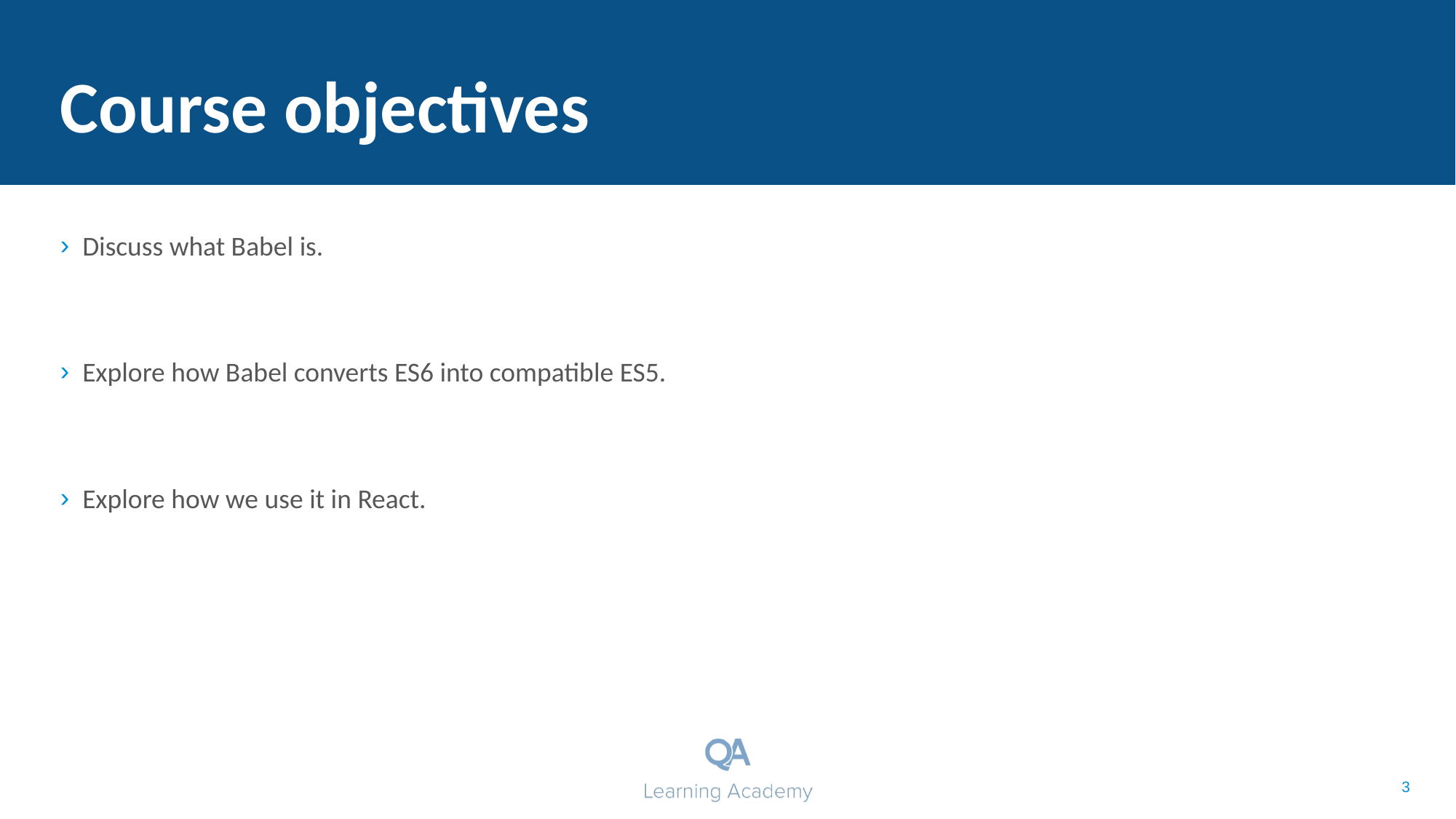

# Course objectives
Discuss what Babel is.

Explore how Babel converts ES6 into compatible ES5.

Explore how we use it in React.